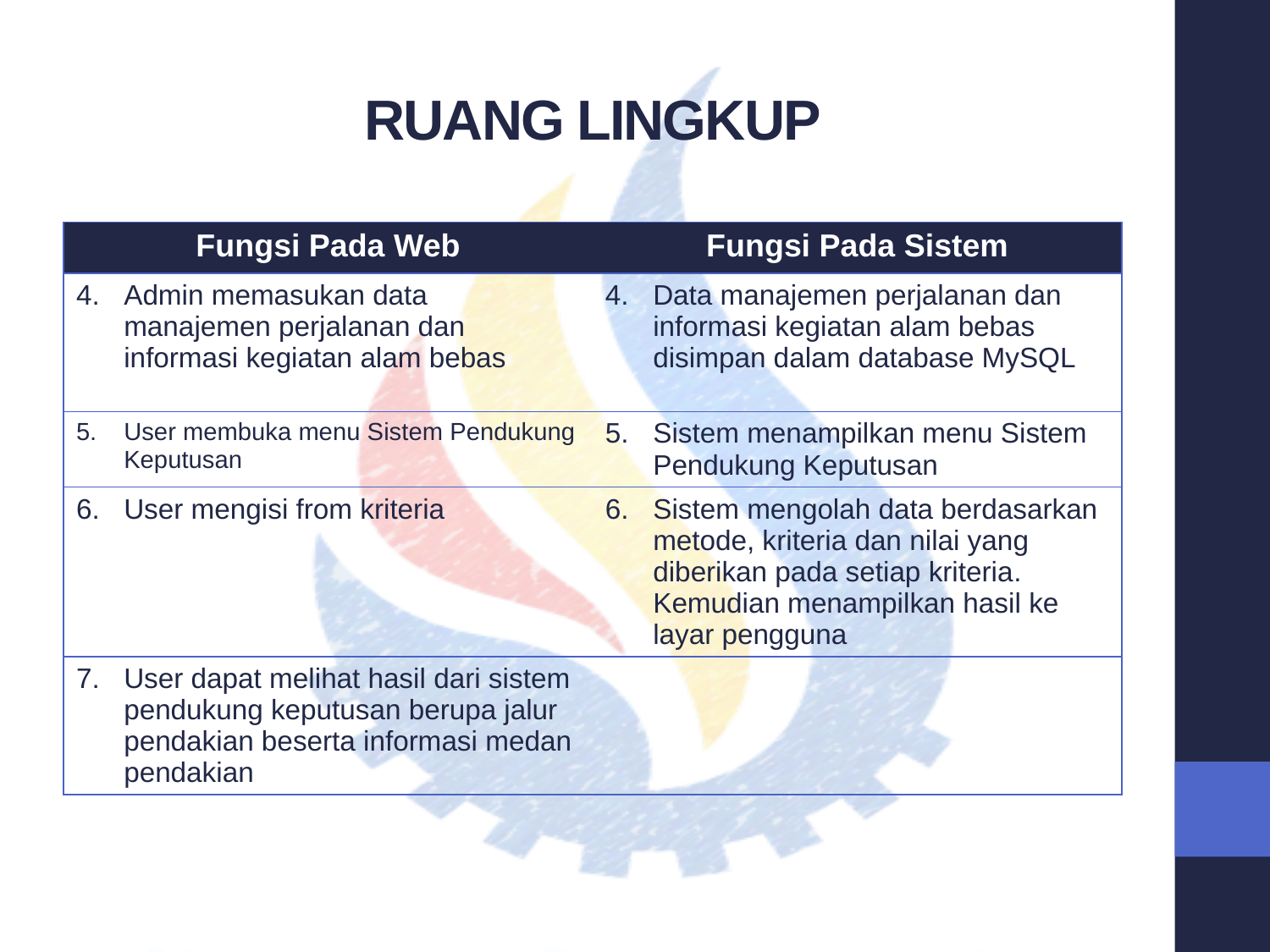

# RUANG LINGKUP
| Fungsi Pada Web | Fungsi Pada Sistem |
| --- | --- |
| Admin memasukan data manajemen perjalanan dan informasi kegiatan alam bebas | Data manajemen perjalanan dan informasi kegiatan alam bebas disimpan dalam database MySQL |
| User membuka menu Sistem Pendukung Keputusan | Sistem menampilkan menu Sistem Pendukung Keputusan |
| User mengisi from kriteria | Sistem mengolah data berdasarkan metode, kriteria dan nilai yang diberikan pada setiap kriteria. Kemudian menampilkan hasil ke layar pengguna |
| User dapat melihat hasil dari sistem pendukung keputusan berupa jalur pendakian beserta informasi medan pendakian |  |